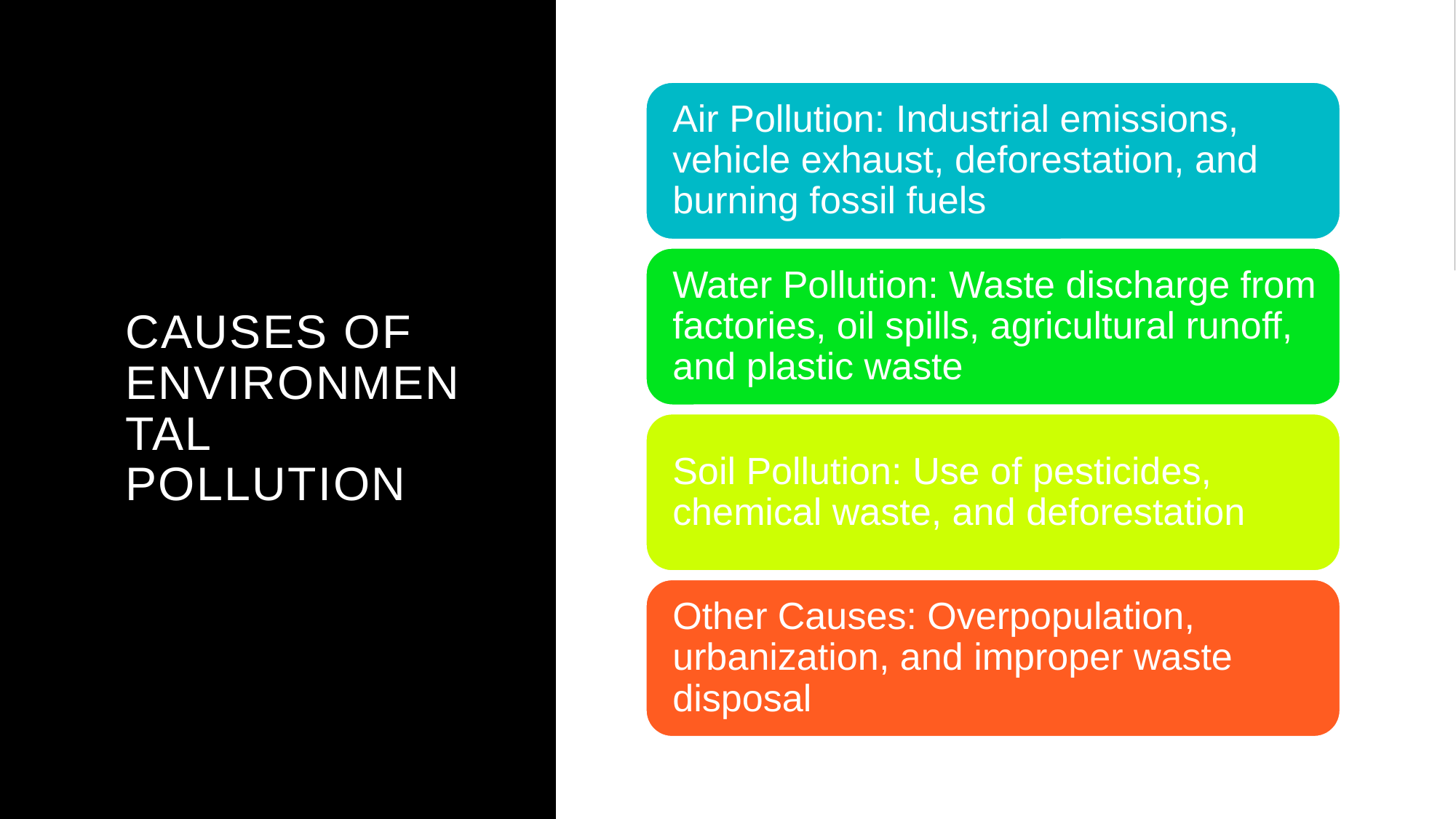

# Causes of Environmental Pollution
Air Pollution: Industrial emissions, vehicle exhaust, deforestation, and burning fossil fuels
Water Pollution: Waste discharge from factories, oil spills, agricultural runoff, and plastic waste
Soil Pollution: Use of pesticides, chemical waste, and deforestation
Other Causes: Overpopulation, urbanization, and improper waste disposal